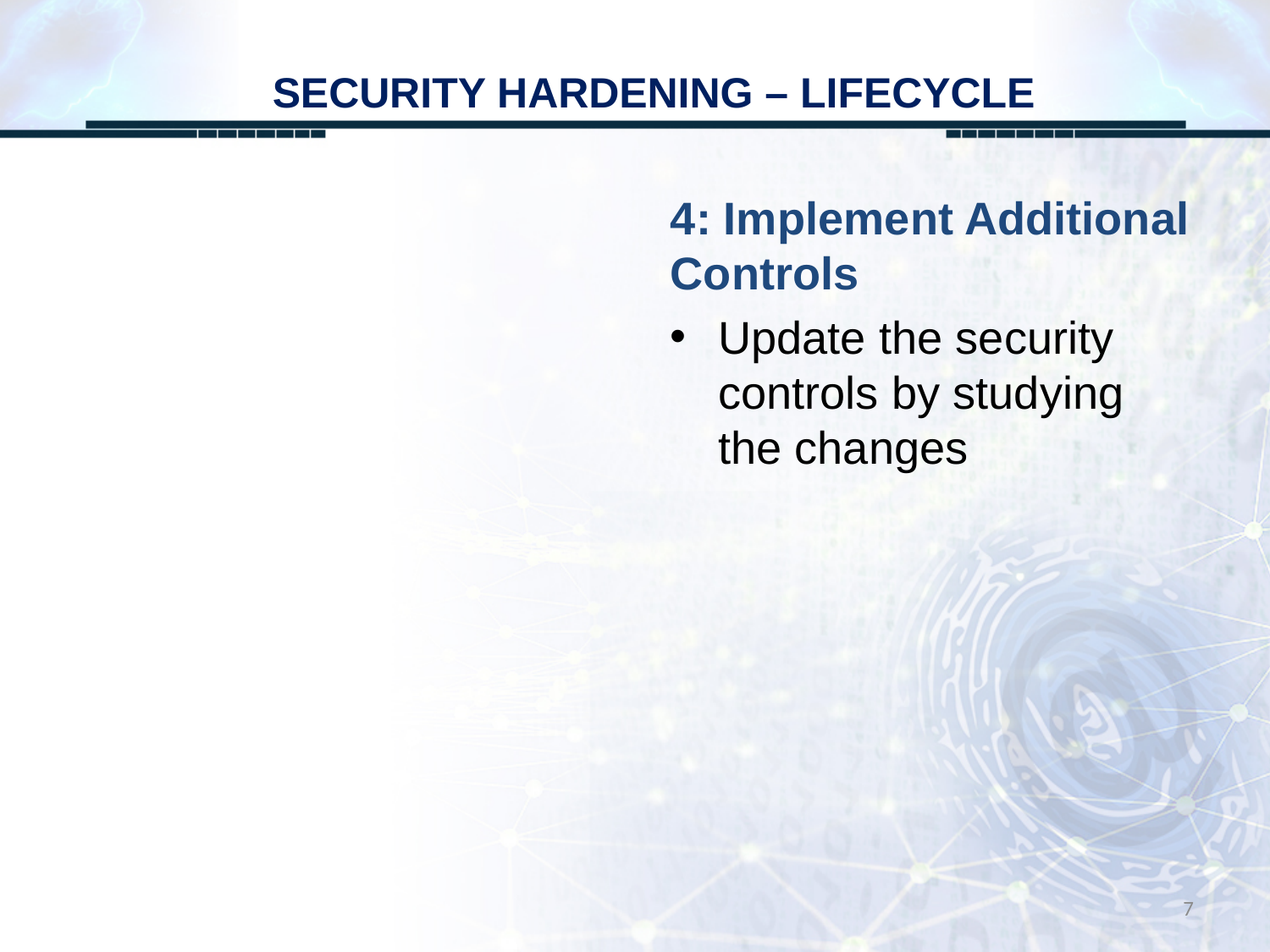

# SECURITY HARDENING – LIFECYCLE
4: Implement Additional Controls
Update the security controls by studying the changes
7